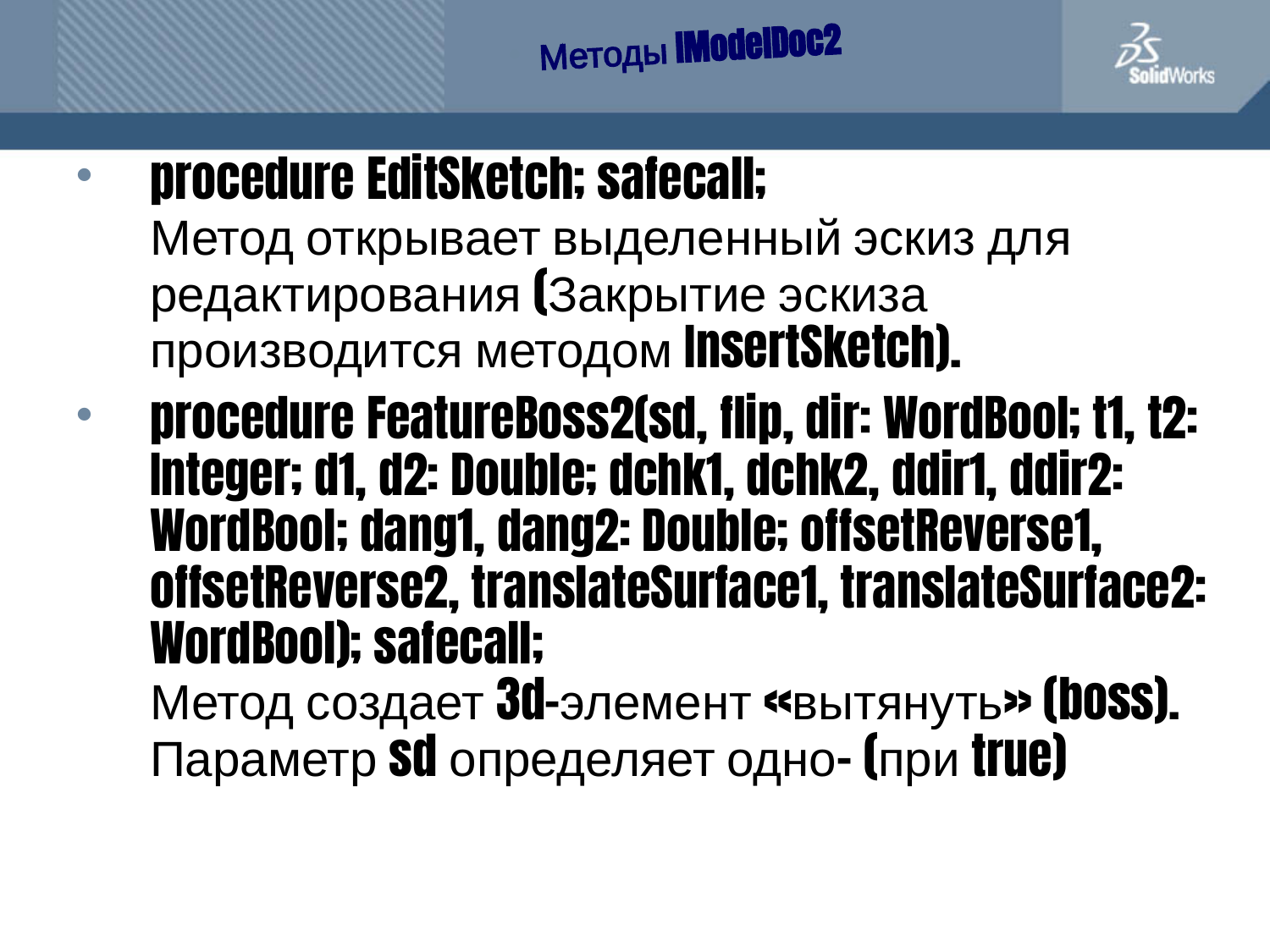

Методы IModelDoc2
procedure EditSketch; safecall;
Метод открывает выделенный эскиз для редактирования (Закрытие эскиза производится методом InsertSketch).
procedure FeatureBoss2(sd, flip, dir: WordBool; t1, t2: Integer; d1, d2: Double; dchk1, dchk2, ddir1, ddir2: WordBool; dang1, dang2: Double; offsetReverse1, offsetReverse2, translateSurface1, translateSurface2: WordBool); safecall;
Метод создает 3d-элемент «вытянуть» (boss).
Параметр sd определяет одно- (при true)